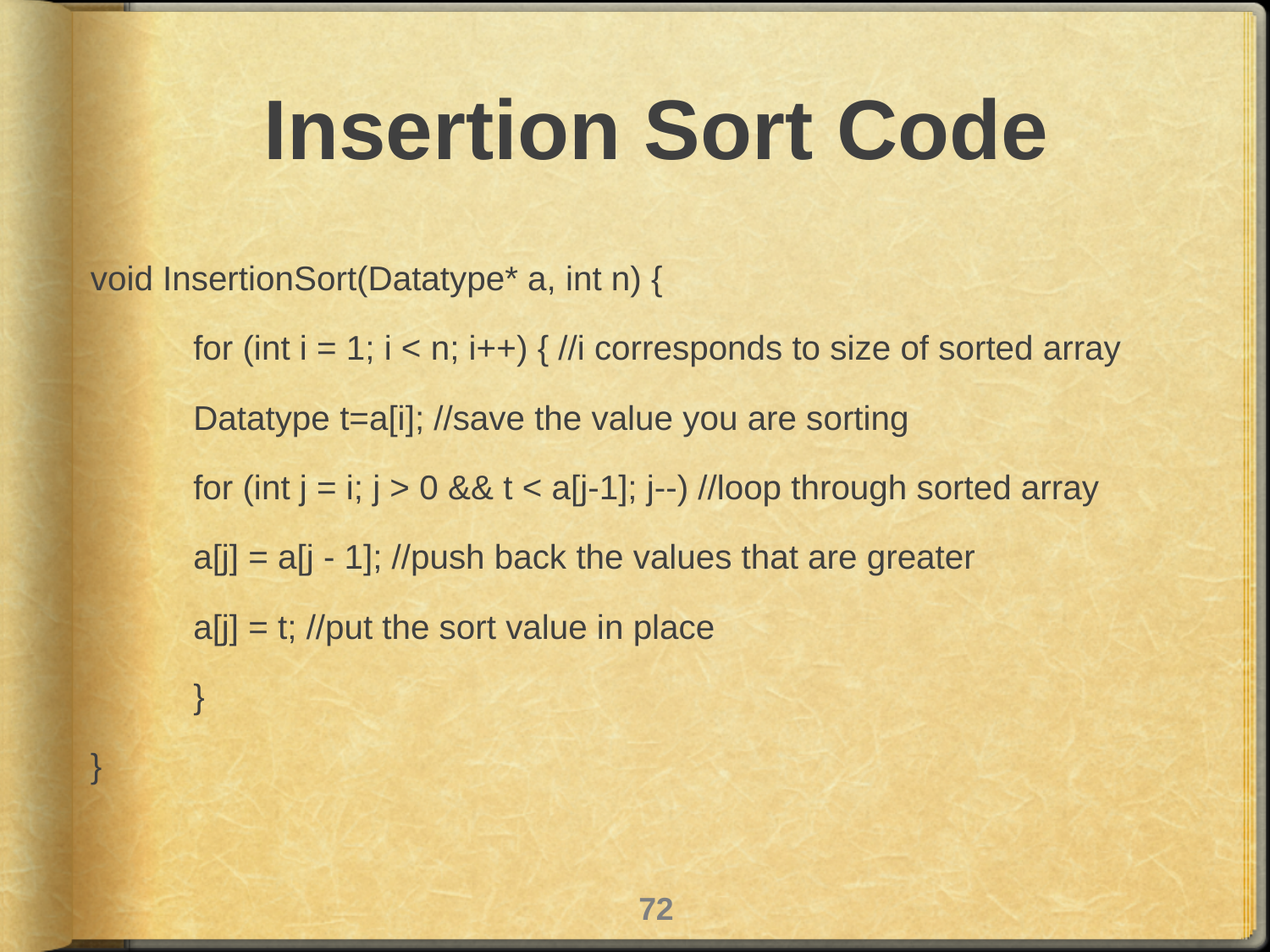

# Insertion Sort Code
void InsertionSort(Datatype* a, int n) {
	for (int i = 1; i < n; i++) { //i corresponds to size of sorted array
		Datatype t=a[i]; //save the value you are sorting
		for (int j = i; j > 0 && t < a[j-1]; j--) //loop through sorted array
			a[j] = a[j - 1]; //push back the values that are greater
		a[j] = t; //put the sort value in place
	}
}
72